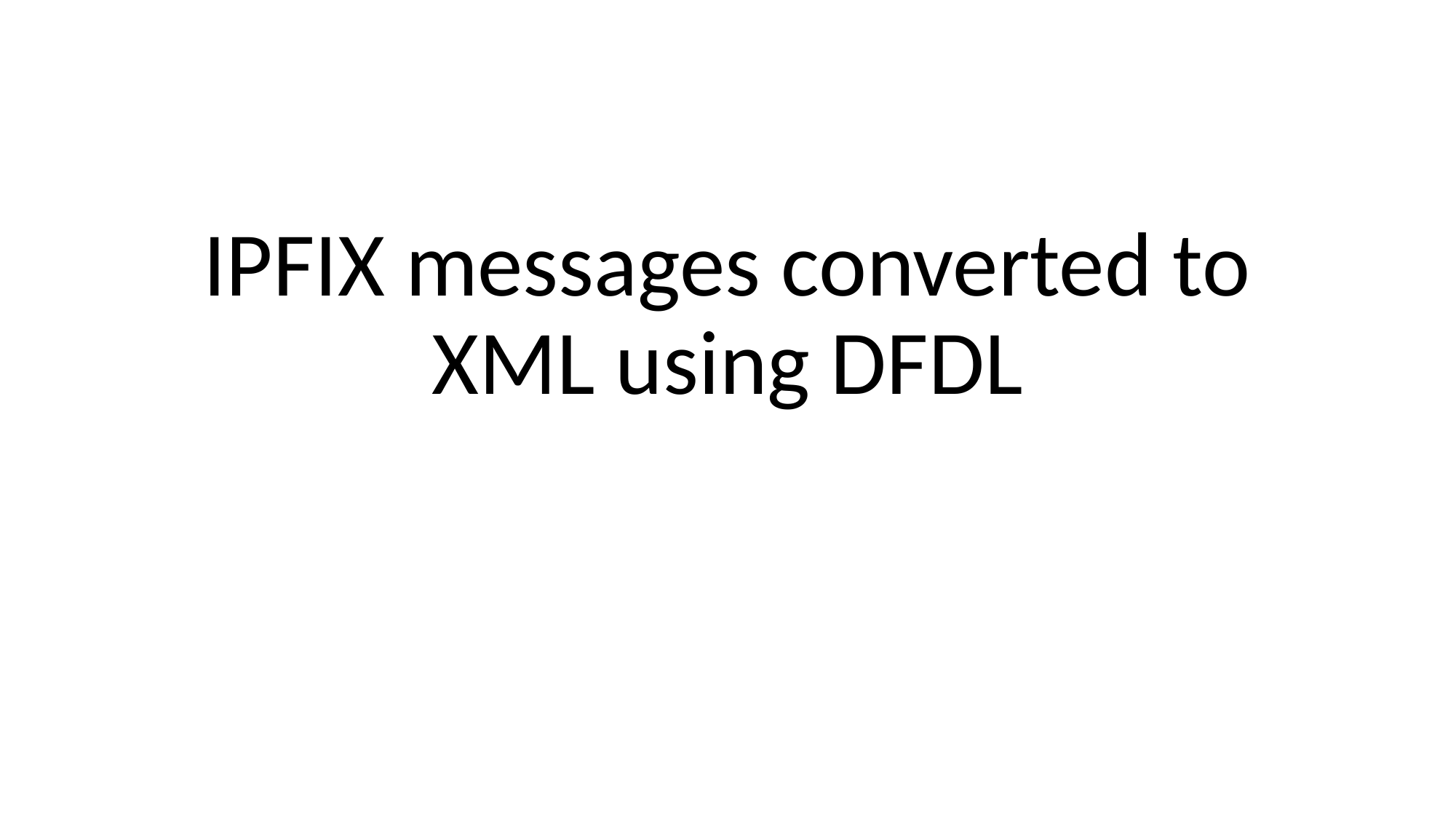

# IPFIX messages converted to XML using DFDL